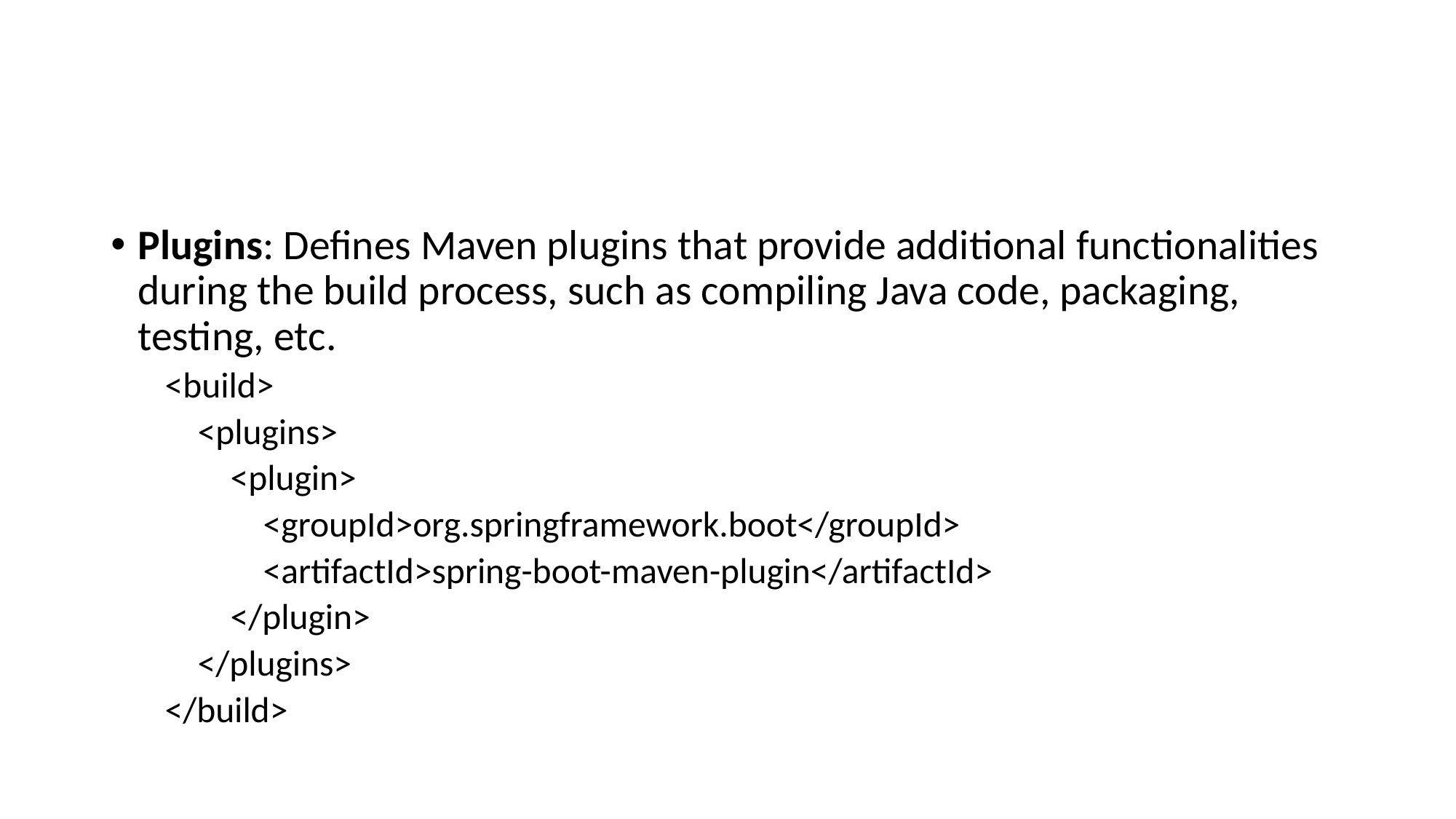

#
Plugins: Defines Maven plugins that provide additional functionalities during the build process, such as compiling Java code, packaging, testing, etc.
<build>
    <plugins>
        <plugin>
            <groupId>org.springframework.boot</groupId>
            <artifactId>spring-boot-maven-plugin</artifactId>
        </plugin>
    </plugins>
</build>